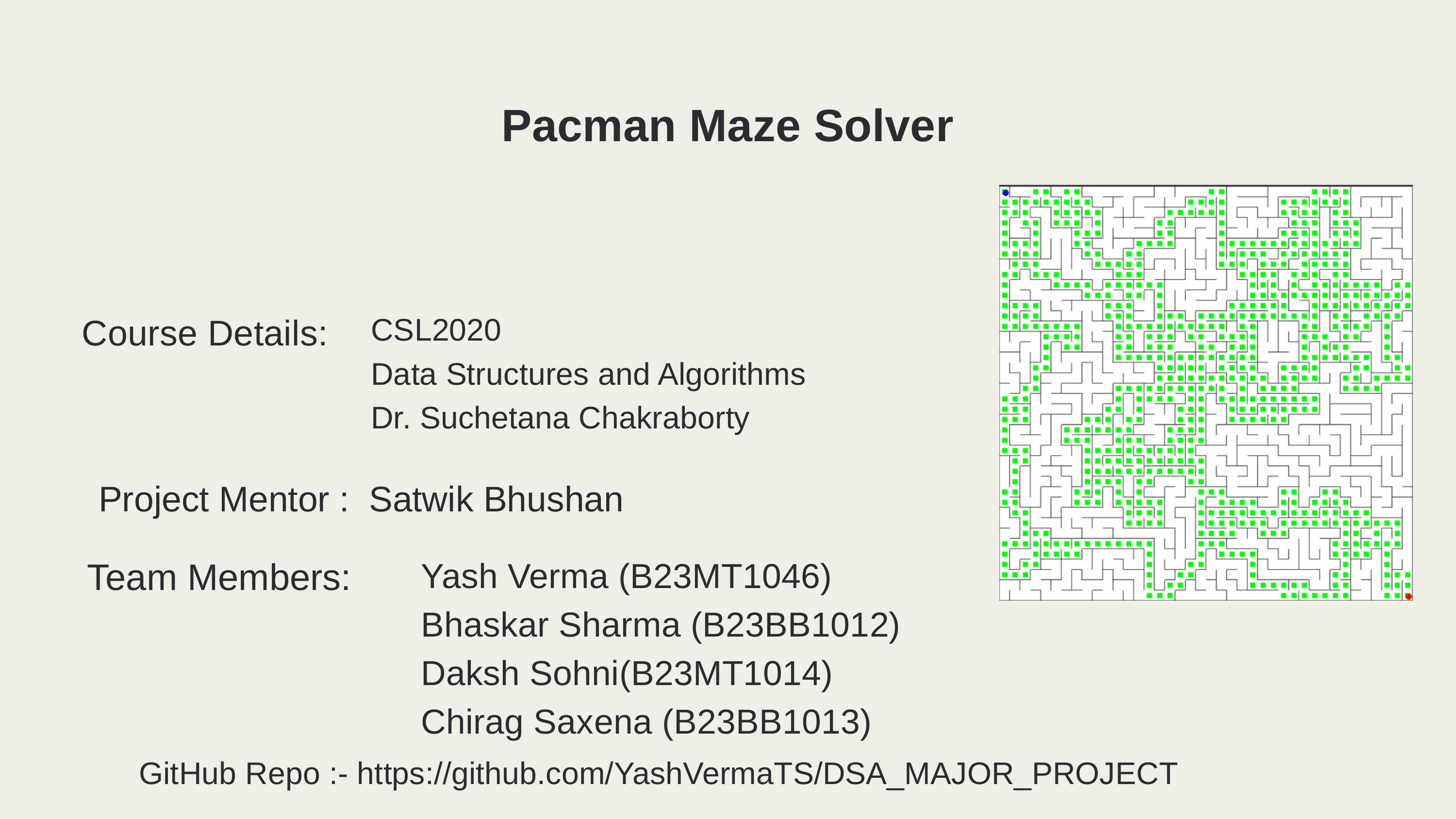

Pacman Maze Solver

Course Details:
CSL2020
Data Structures and Algorithms
Dr. Suchetana Chakraborty

Project Mentor :  Satwik Bhushan
Team Members:
Yash Verma (B23MT1046)
Bhaskar Sharma (B23BB1012)
Daksh Sohni(B23MT1014)
Chirag Saxena (B23BB1013)
GitHub Repo :- https://github.com/YashVermaTS/DSA_MAJOR_PROJECT